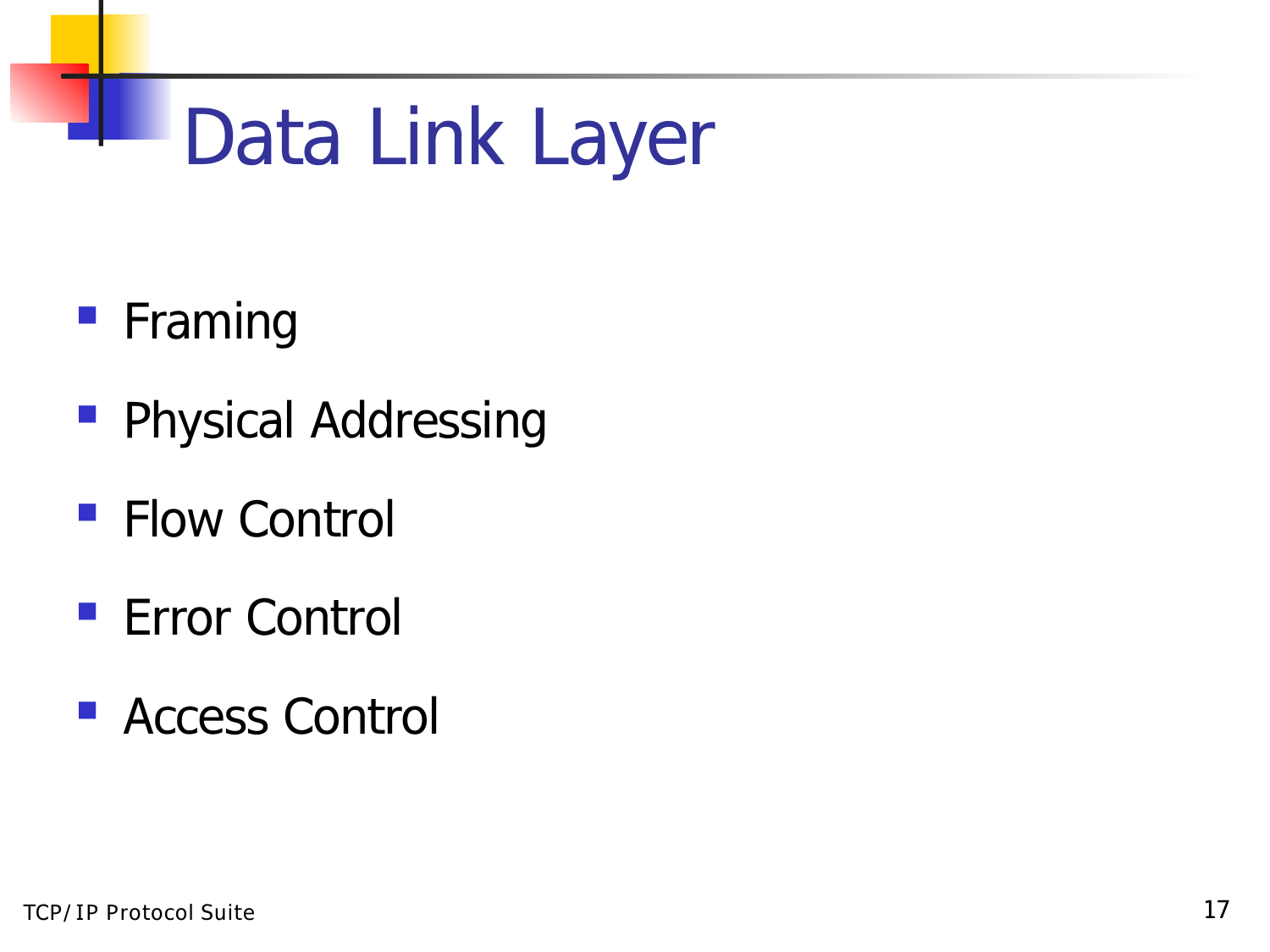

# Data Link Layer
Framing
Physical Addressing
Flow Control
Error Control
Access Control

17
TCP/IP Protocol Suite